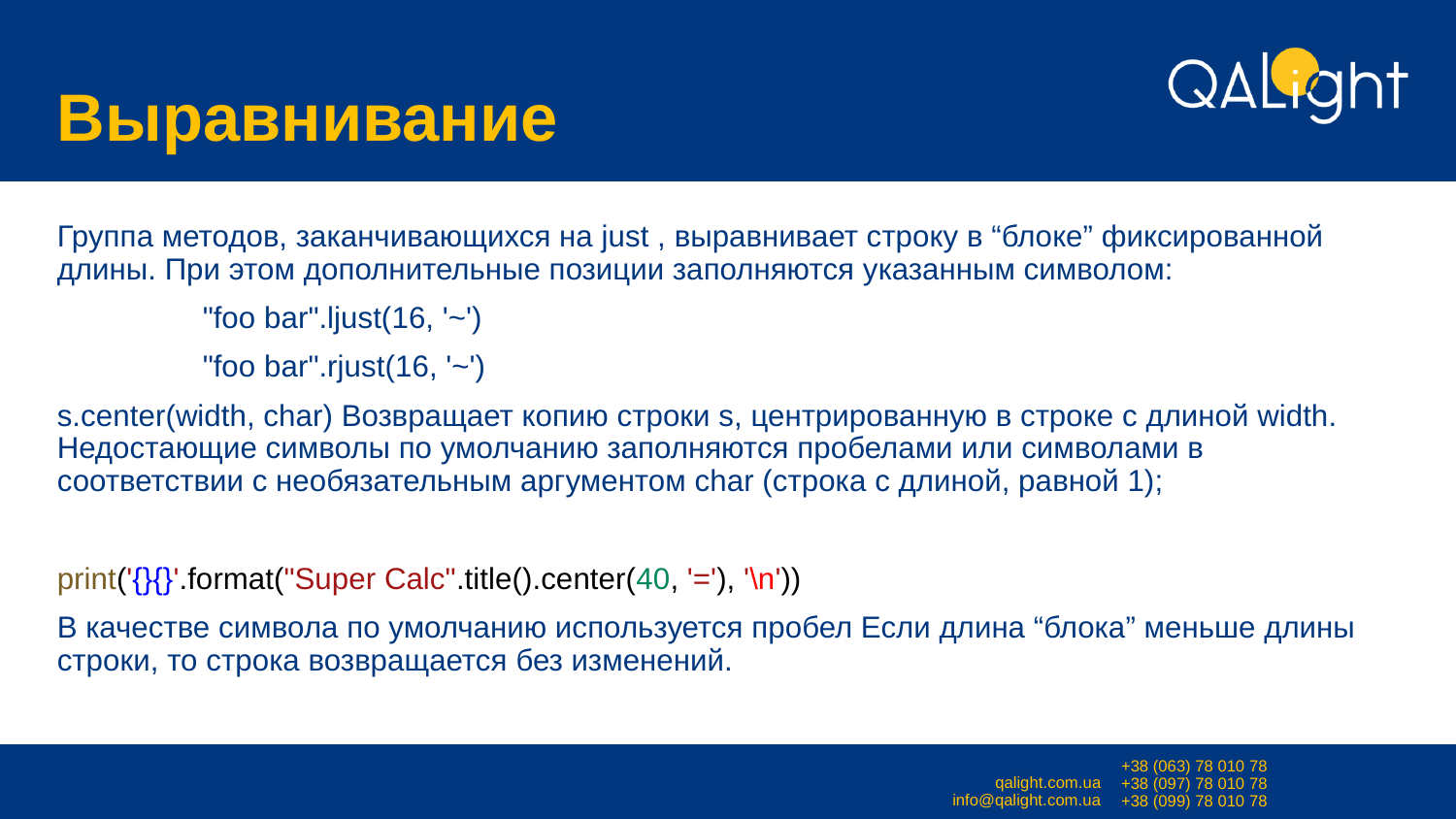

# Выравнивание
Группа методов, заканчивающихся на just , выравнивает строку в “блоке” фиксированной длины. При этом дополнительные позиции заполняются указанным символом:
	"foo bar".ljust(16, '~')
	"foo bar".rjust(16, '~')
s.center(width, char) Возвращает копию строки s, центрированную в строке с длиной width. Недостающие символы по умолчанию заполняются пробелами или символами в соответствии с необязательным аргументом char (строка с длиной, равной 1);

print('{}{}'.format("Super Calc".title().center(40, '='), '\n'))
В качестве символа по умолчанию используется пробел Если длина “блока” меньше длины строки, то строка возвращается без изменений.